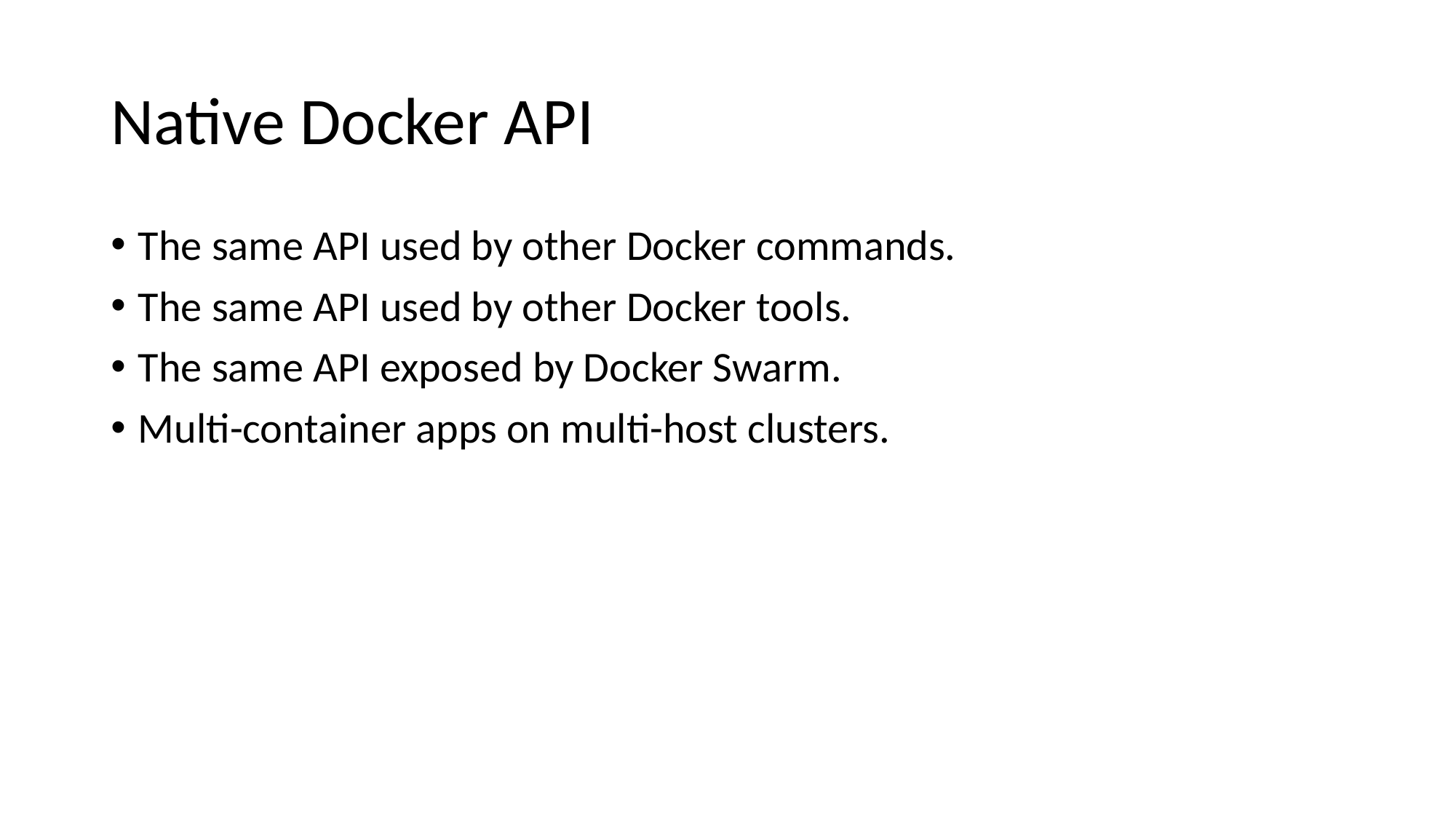

# Native Docker API
The same API used by other Docker commands.
The same API used by other Docker tools.
The same API exposed by Docker Swarm.
Multi-container apps on multi-host clusters.